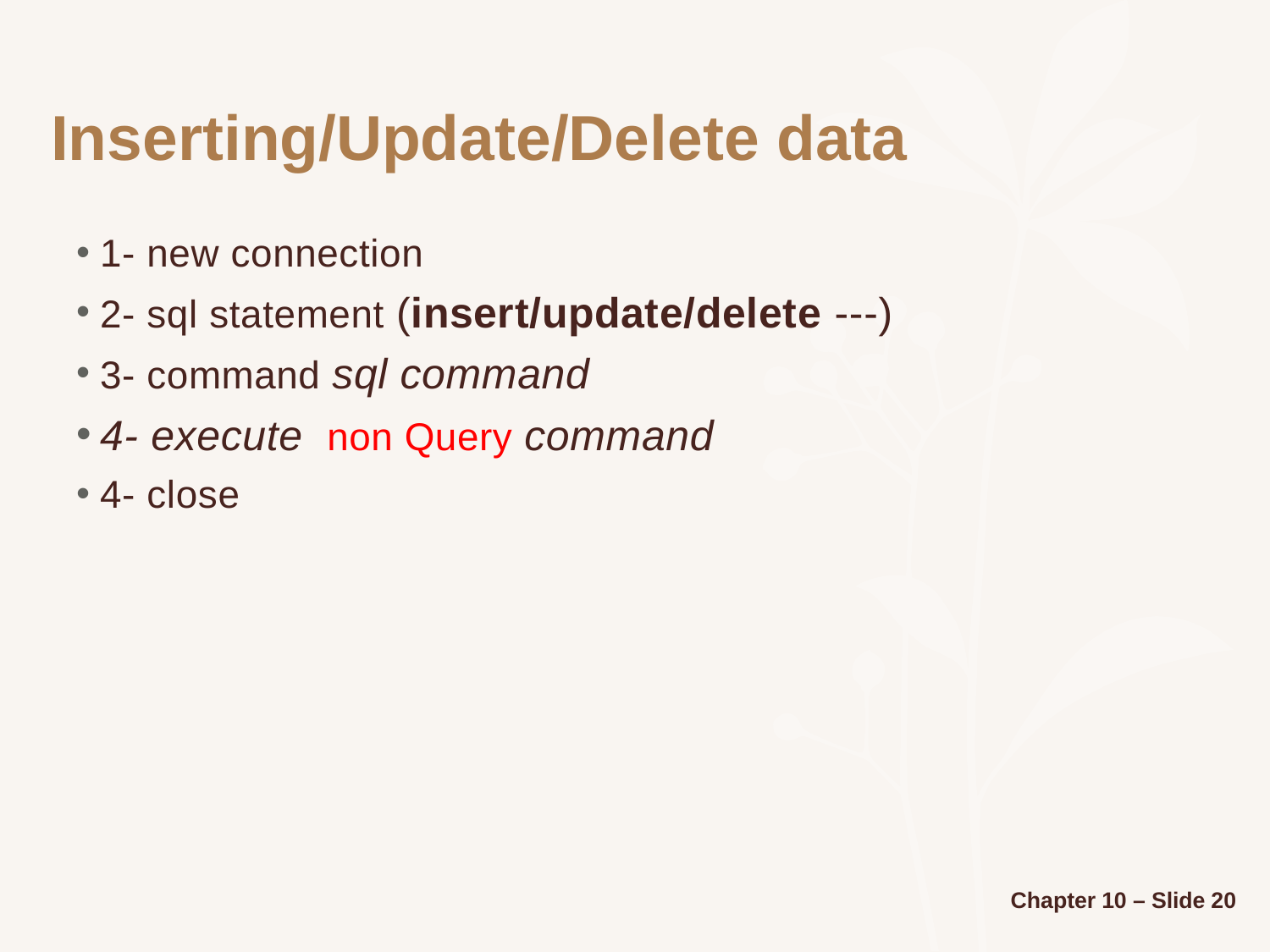

# Inserting/Update/Delete data
1- new connection
2- sql statement (insert/update/delete ---)
3- command sql command
4- execute  non Query command
4- close

Chapter 10 – Slide 20